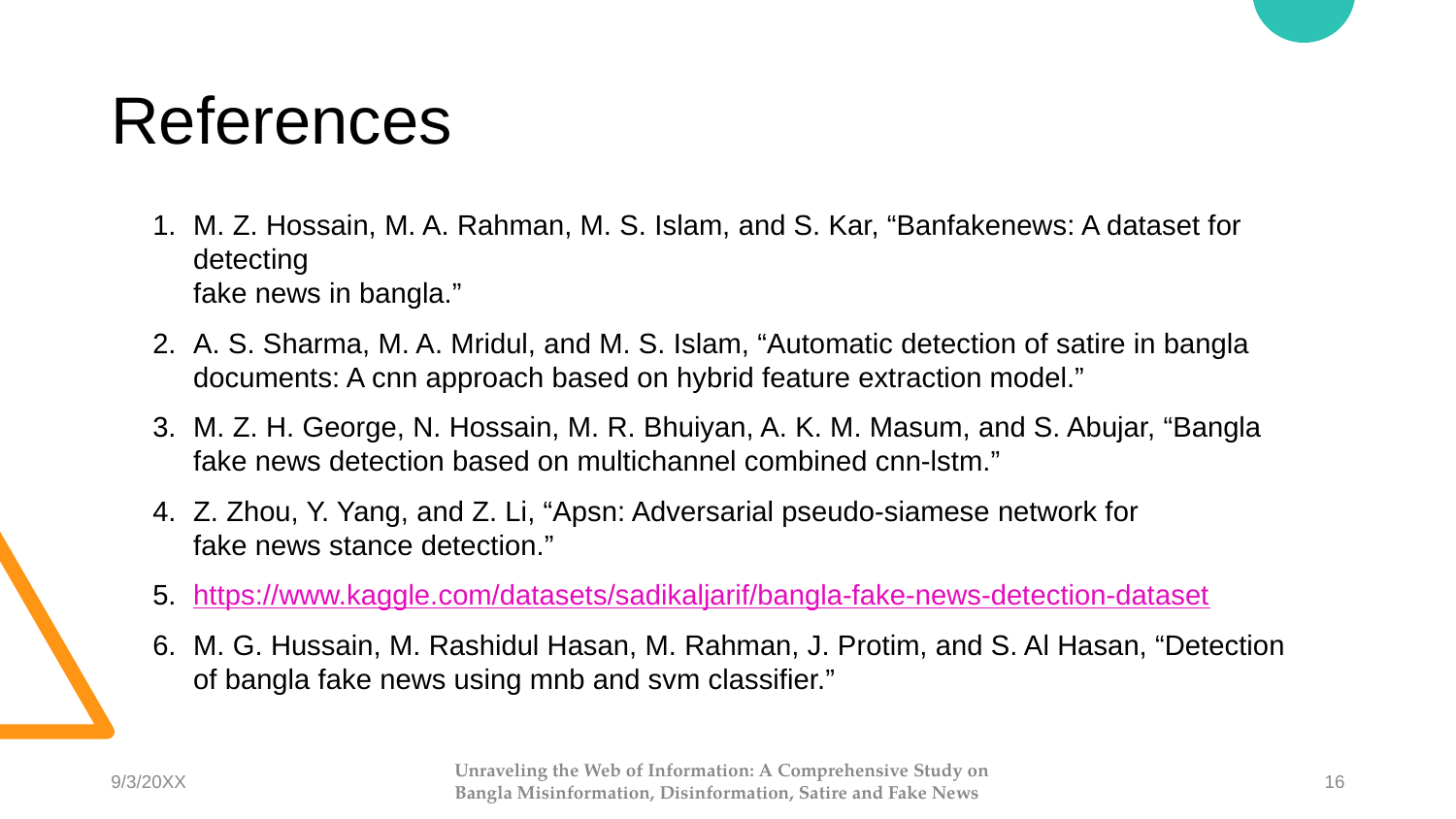

# References
M. Z. Hossain, M. A. Rahman, M. S. Islam, and S. Kar, “Banfakenews: A dataset for detecting
fake news in bangla.”
A. S. Sharma, M. A. Mridul, and M. S. Islam, “Automatic detection of satire in bangla
documents: A cnn approach based on hybrid feature extraction model.”
M. Z. H. George, N. Hossain, M. R. Bhuiyan, A. K. M. Masum, and S. Abujar, “Bangla
fake news detection based on multichannel combined cnn-lstm.”
Z. Zhou, Y. Yang, and Z. Li, “Apsn: Adversarial pseudo-siamese network for
fake news stance detection.”
https://www.kaggle.com/datasets/sadikaljarif/bangla-fake-news-detection-dataset
M. G. Hussain, M. Rashidul Hasan, M. Rahman, J. Protim, and S. Al Hasan, “Detection
of bangla fake news using mnb and svm classifier.”
Unraveling the Web of Information: A Comprehensive Study on Bangla Misinformation, Disinformation, Satire and Fake News
9/3/20XX
16